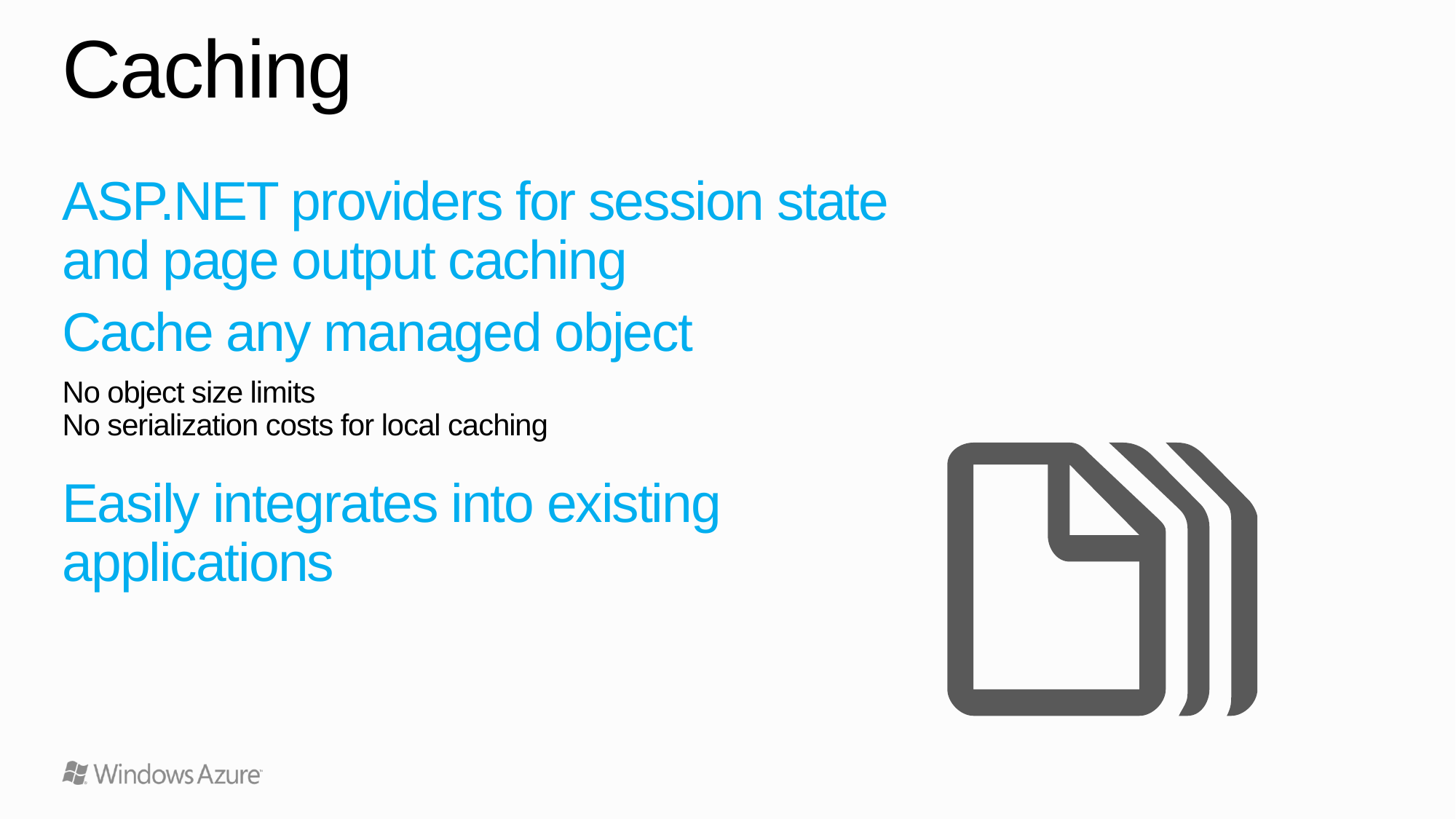

# Caching
ASP.NET providers for session state
and page output caching
Cache any managed object
No object size limits
No serialization costs for local caching

Easily integrates into existing applications